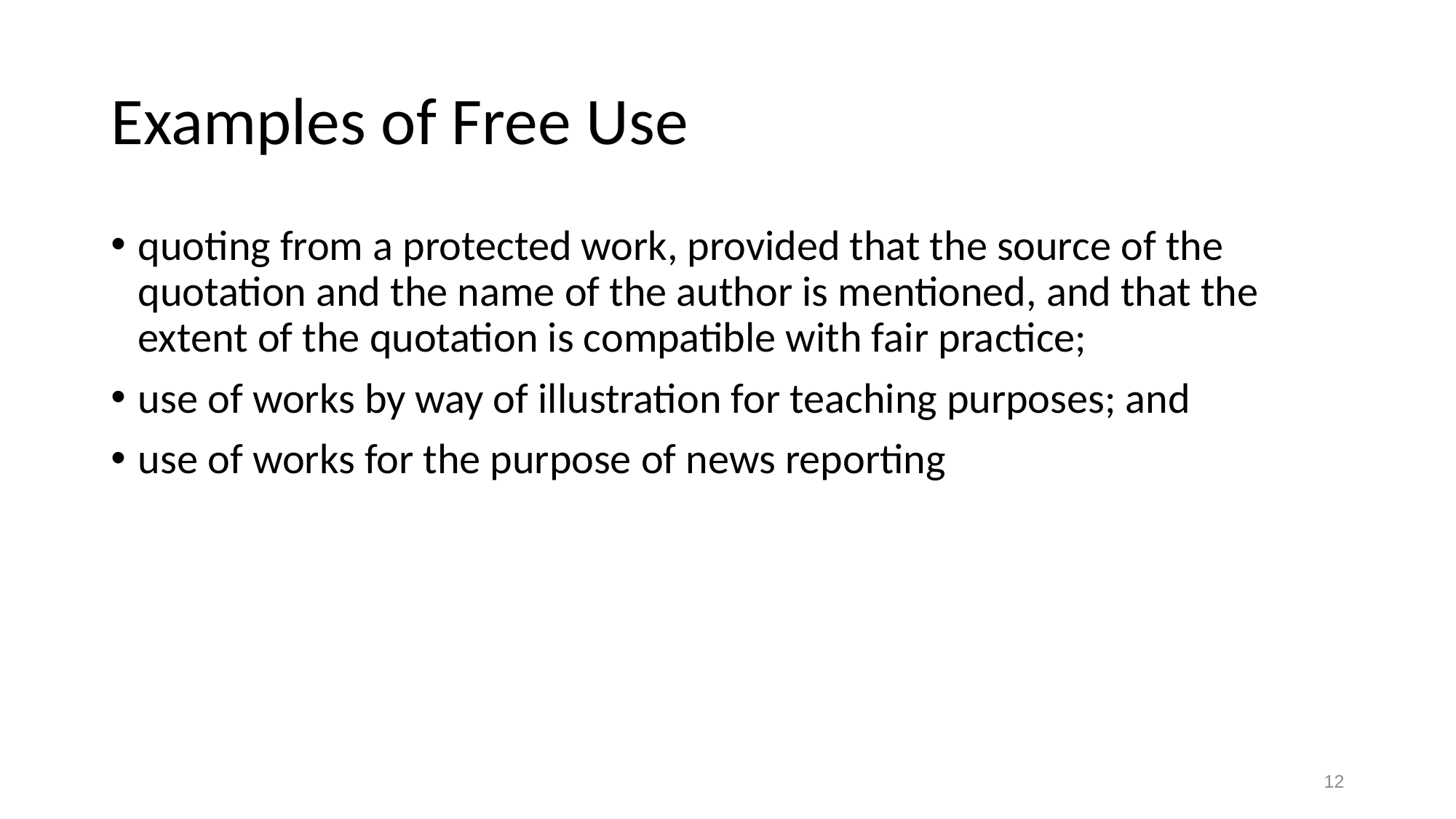

# Examples of Free Use
quoting from a protected work, provided that the source of the quotation and the name of the author is mentioned, and that the extent of the quotation is compatible with fair practice;
use of works by way of illustration for teaching purposes; and
use of works for the purpose of news reporting

12